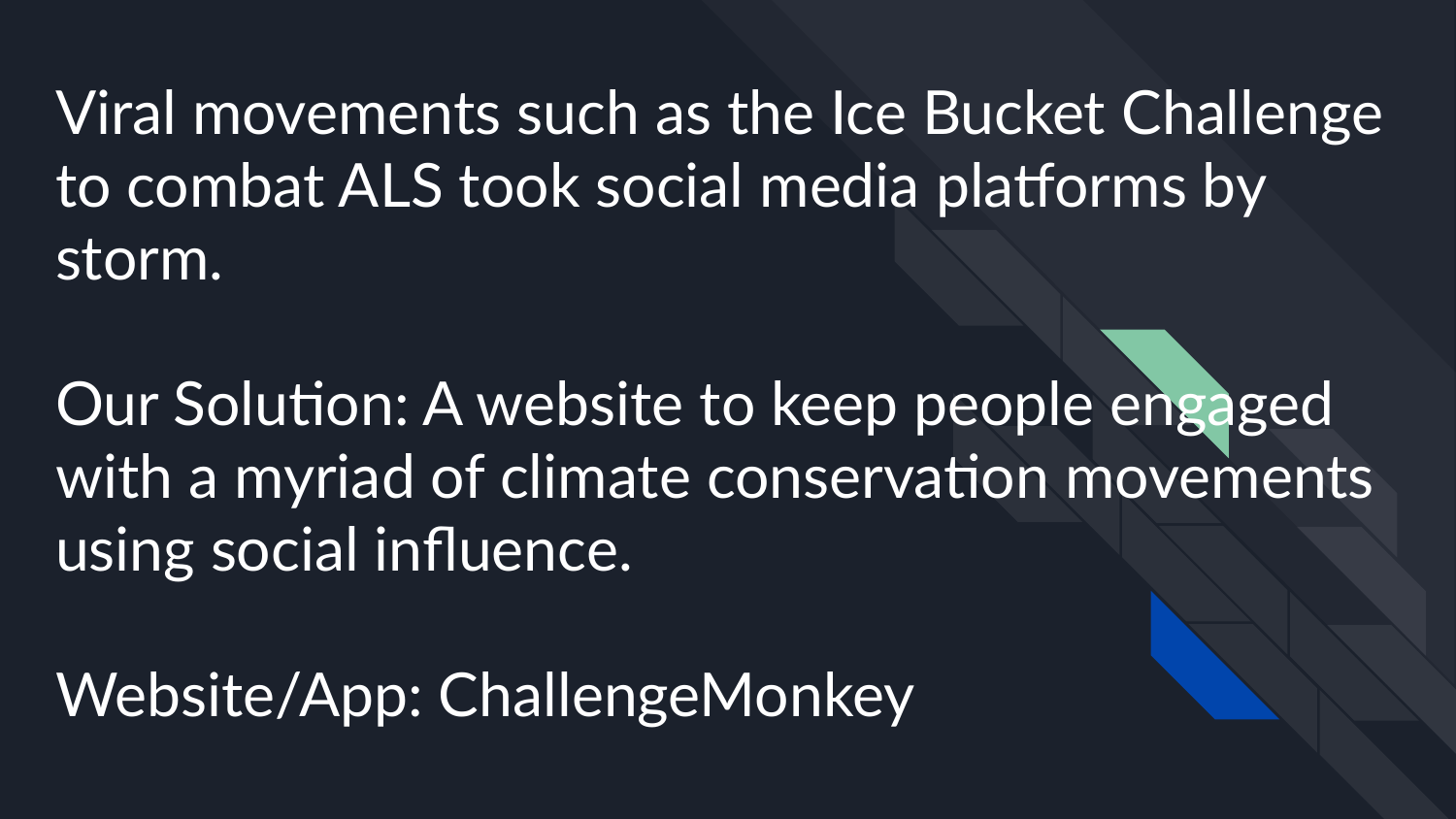

# Viral movements such as the Ice Bucket Challenge to combat ALS took social media platforms by storm.

Our Solution: A website to keep people engaged with a myriad of climate conservation movements using social influence.

Website/App: ChallengeMonkey